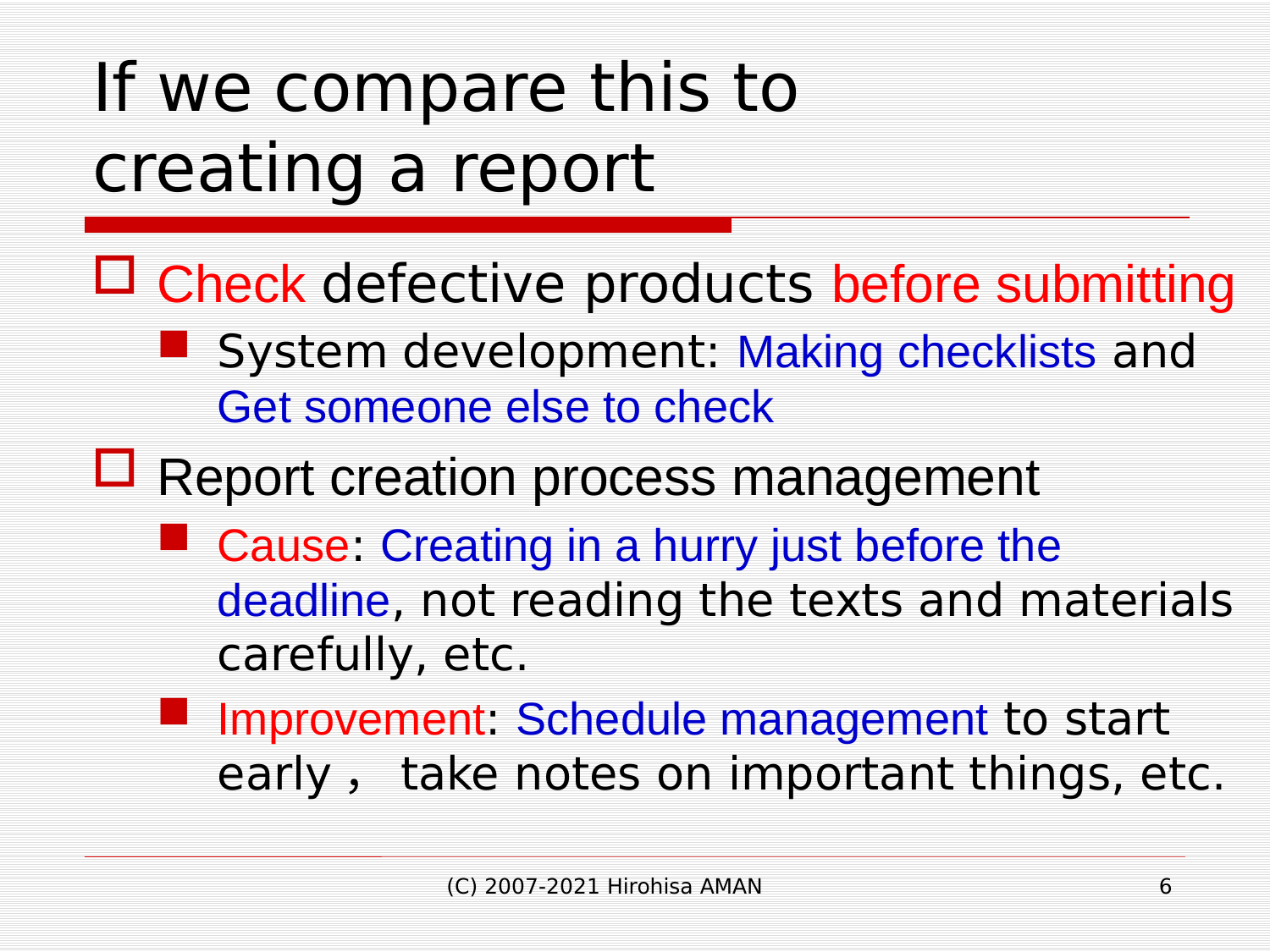

# If we compare this to creating a report
Check defective products before submitting
System development: Making checklists and Get someone else to check
Report creation process management
Cause: Creating in a hurry just before the deadline, not reading the texts and materials carefully, etc.
Improvement: Schedule management to start early，take notes on important things, etc.

(C) 2007-2021 Hirohisa AMAN
6